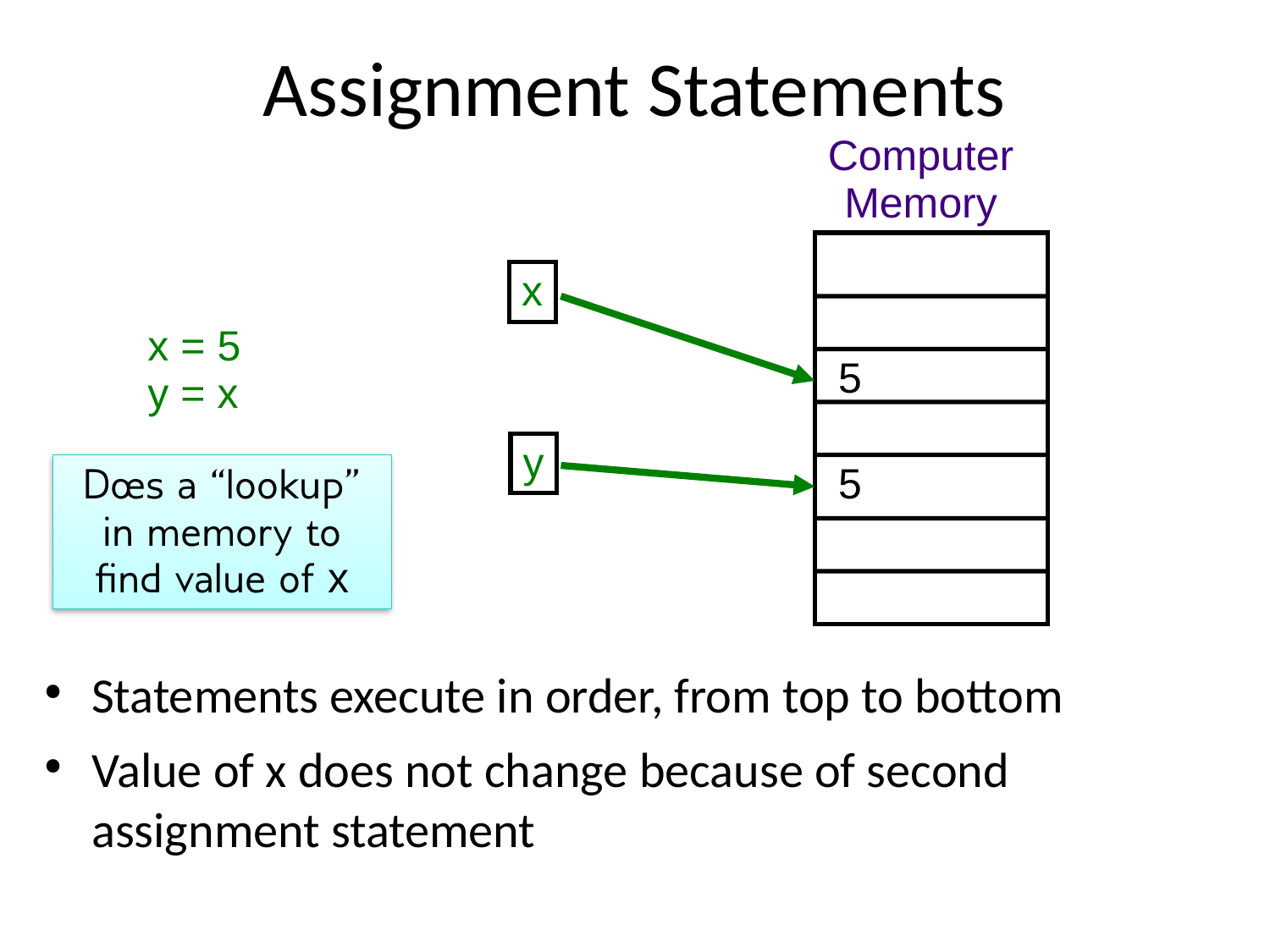

# Assignment Statements
Computer
Memory

x

x = 5
y = x

5

y

Does a “lookup” in memory to find value of x

5

Statements execute in order, from top to bottom
Value of x does not change because of second assignment statement